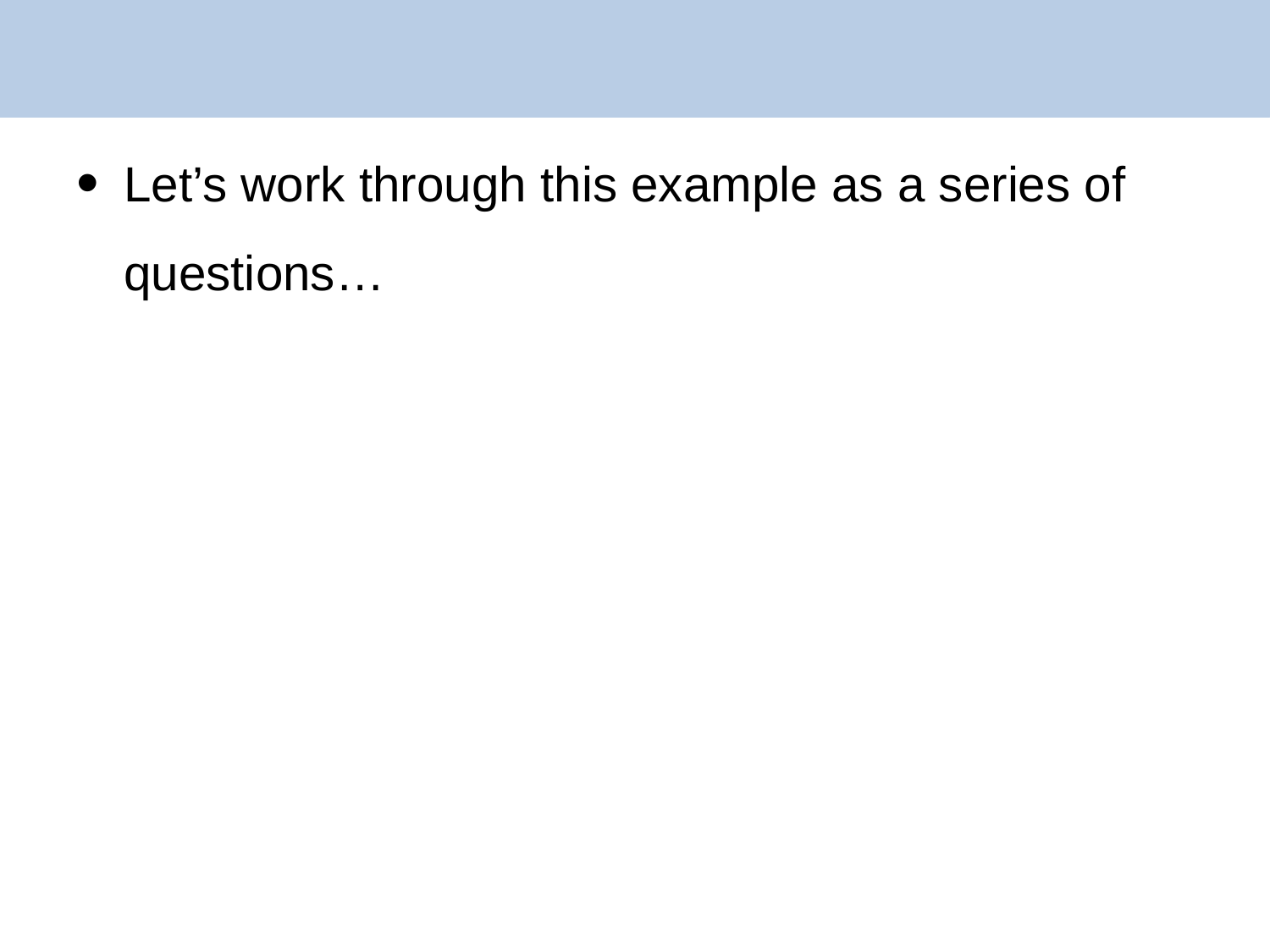

#
Let’s work through this example as a series of questions…